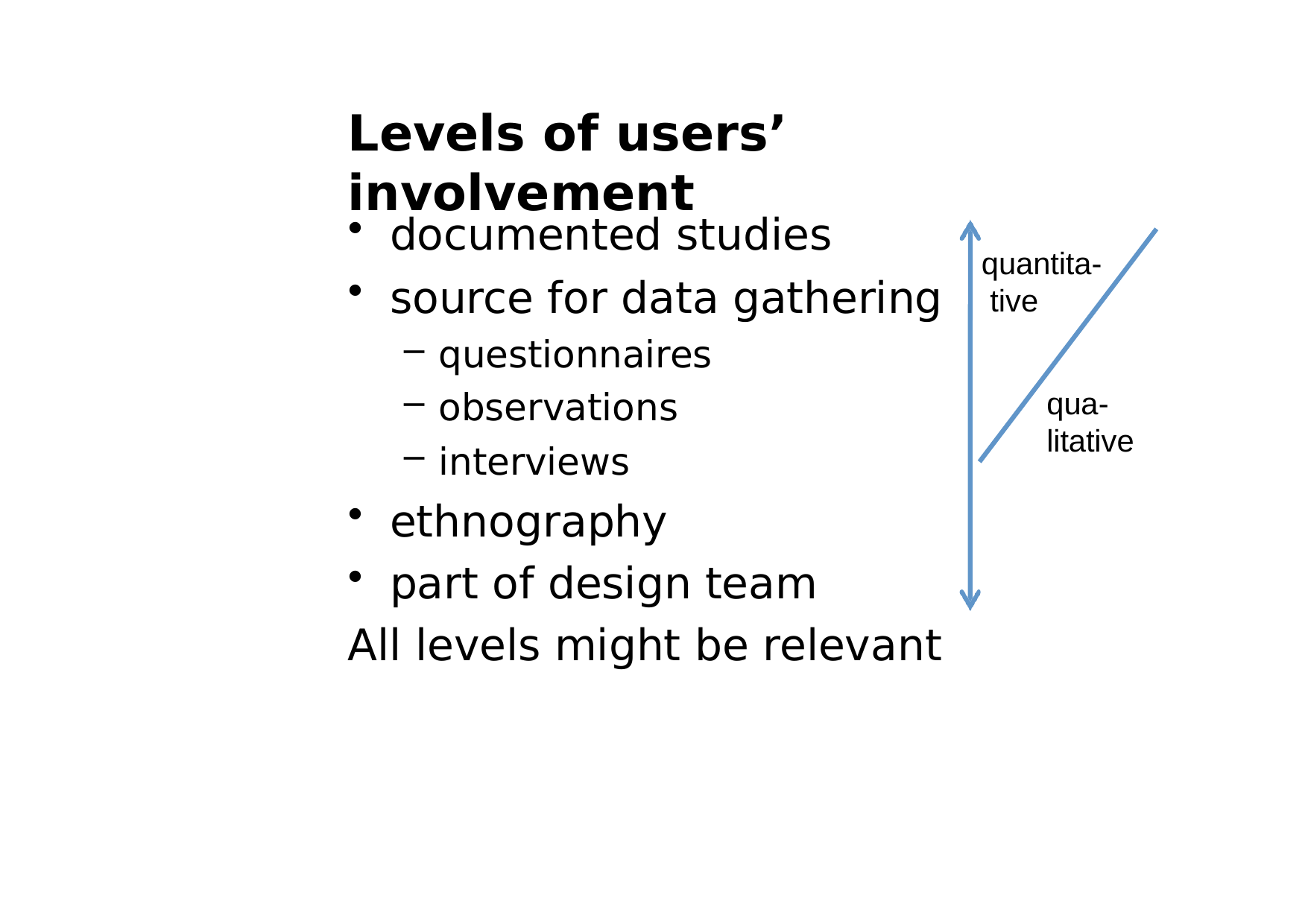

# Levels of users’ involvement
documented studies
source for data gathering
questionnaires
observations
interviews
ethnography
part of design team
All levels might be relevant

quantita-  tive
qua-  litative